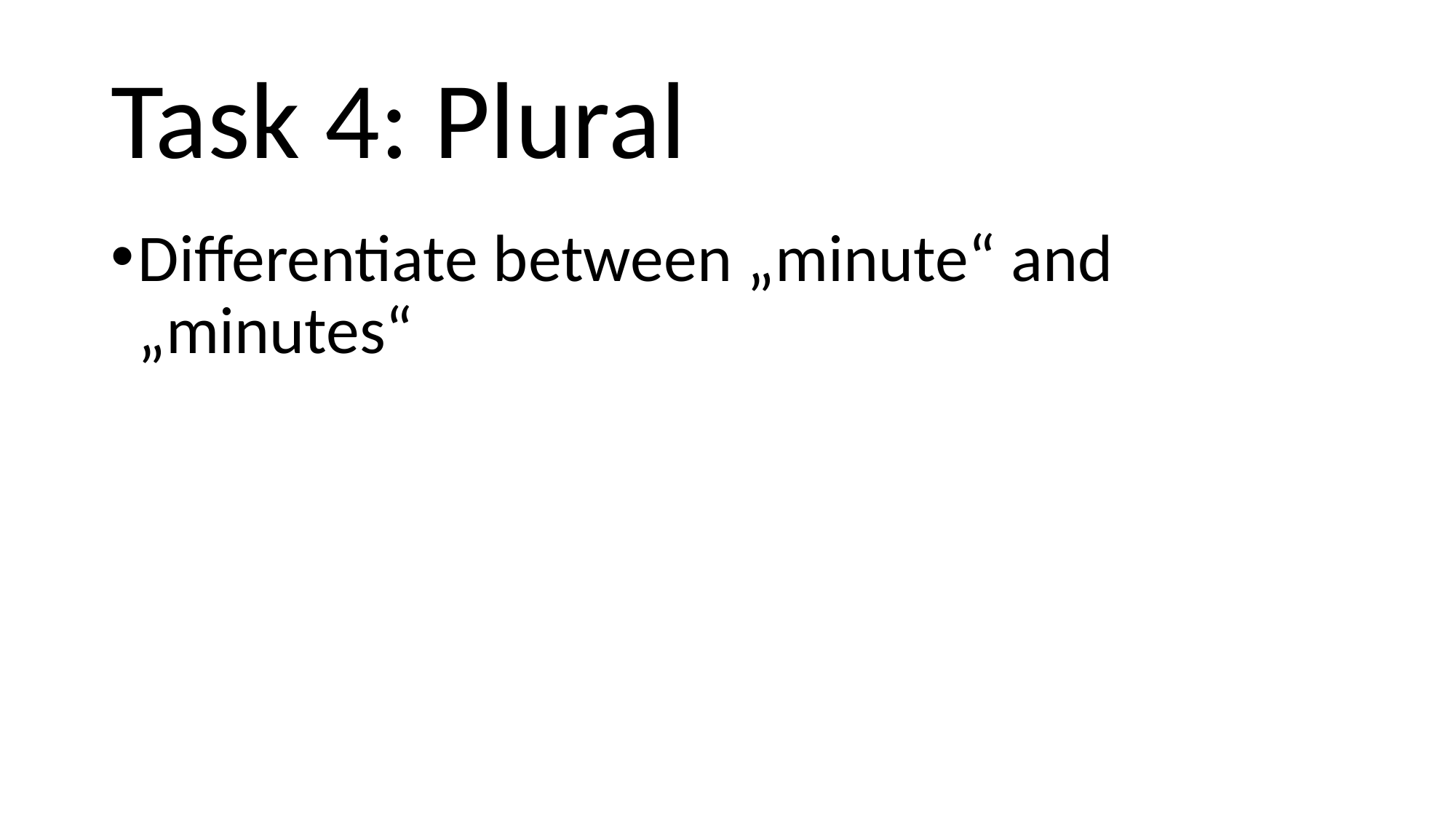

# Task 4: Plural
Differentiate between „minute“ and „minutes“